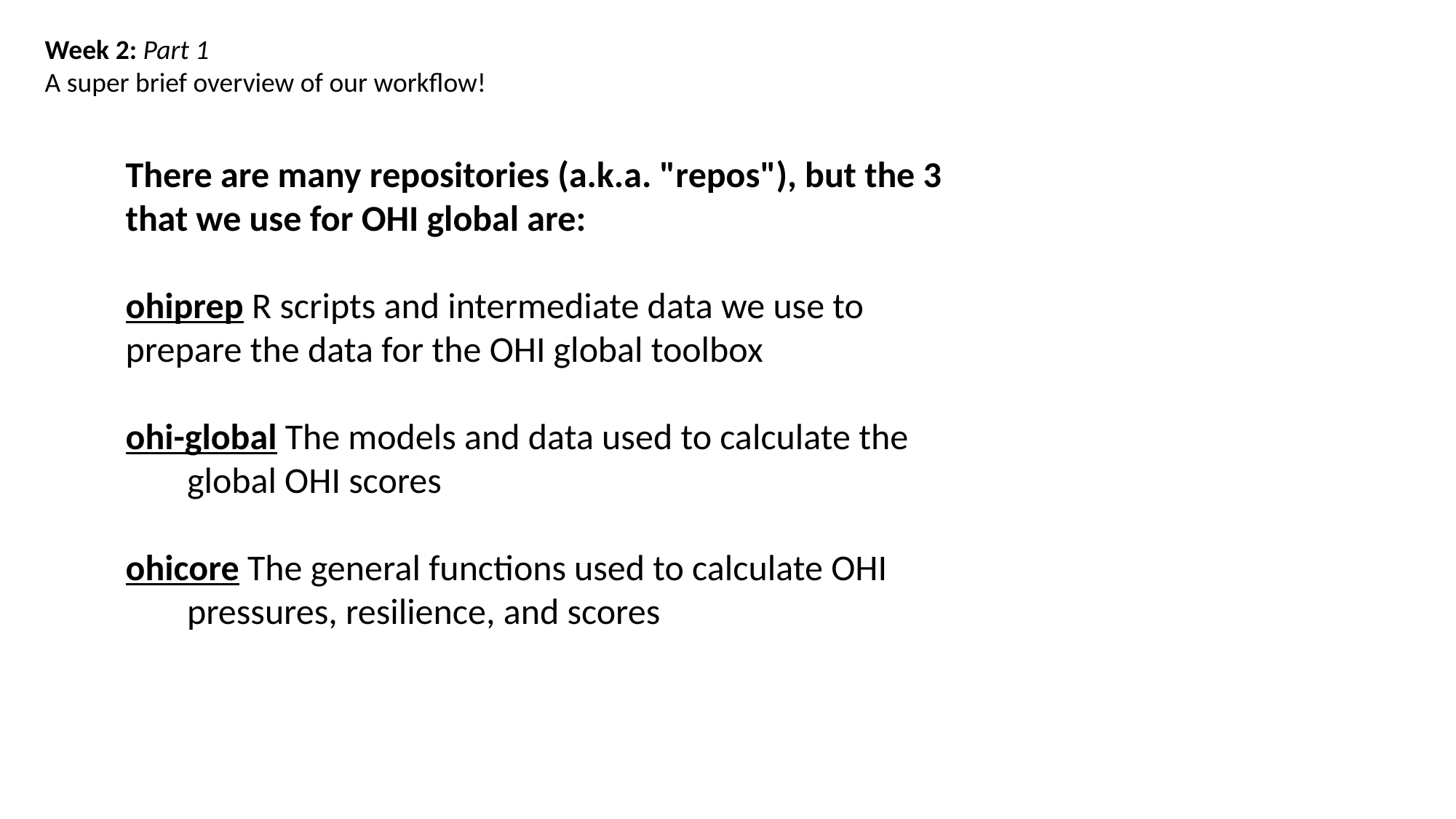

Week 2: Part 1
A super brief overview of our workflow!
There are many repositories (a.k.a. "repos"), but the 3 that we use for OHI global are:

ohiprep R scripts and intermediate data we use to 	prepare the data for the OHI global toolbox

ohi-global The models and data used to calculate the global OHI scores

ohicore The general functions used to calculate OHI pressures, resilience, and scores